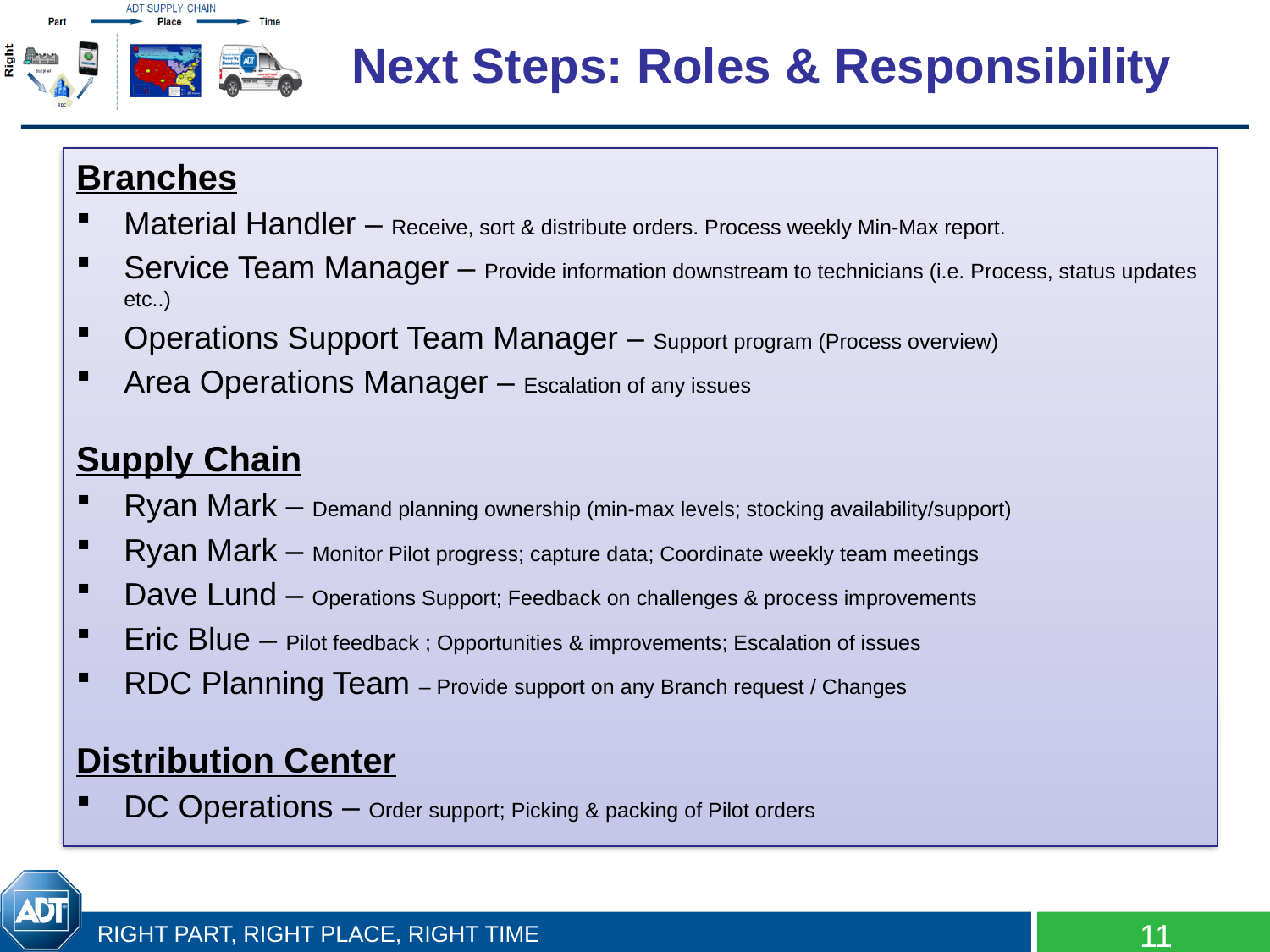

# Next Steps: Roles & Responsibility
Branches
Material Handler – Receive, sort & distribute orders. Process weekly Min-Max report.
Service Team Manager – Provide information downstream to technicians (i.e. Process, status updates etc..)
Operations Support Team Manager – Support program (Process overview)
Area Operations Manager – Escalation of any issues

Supply Chain
Ryan Mark – Demand planning ownership (min-max levels; stocking availability/support)
Ryan Mark – Monitor Pilot progress; capture data; Coordinate weekly team meetings
Dave Lund – Operations Support; Feedback on challenges & process improvements
Eric Blue – Pilot feedback ; Opportunities & improvements; Escalation of issues
RDC Planning Team – Provide support on any Branch request / Changes

Distribution Center
DC Operations – Order support; Picking & packing of Pilot orders

11